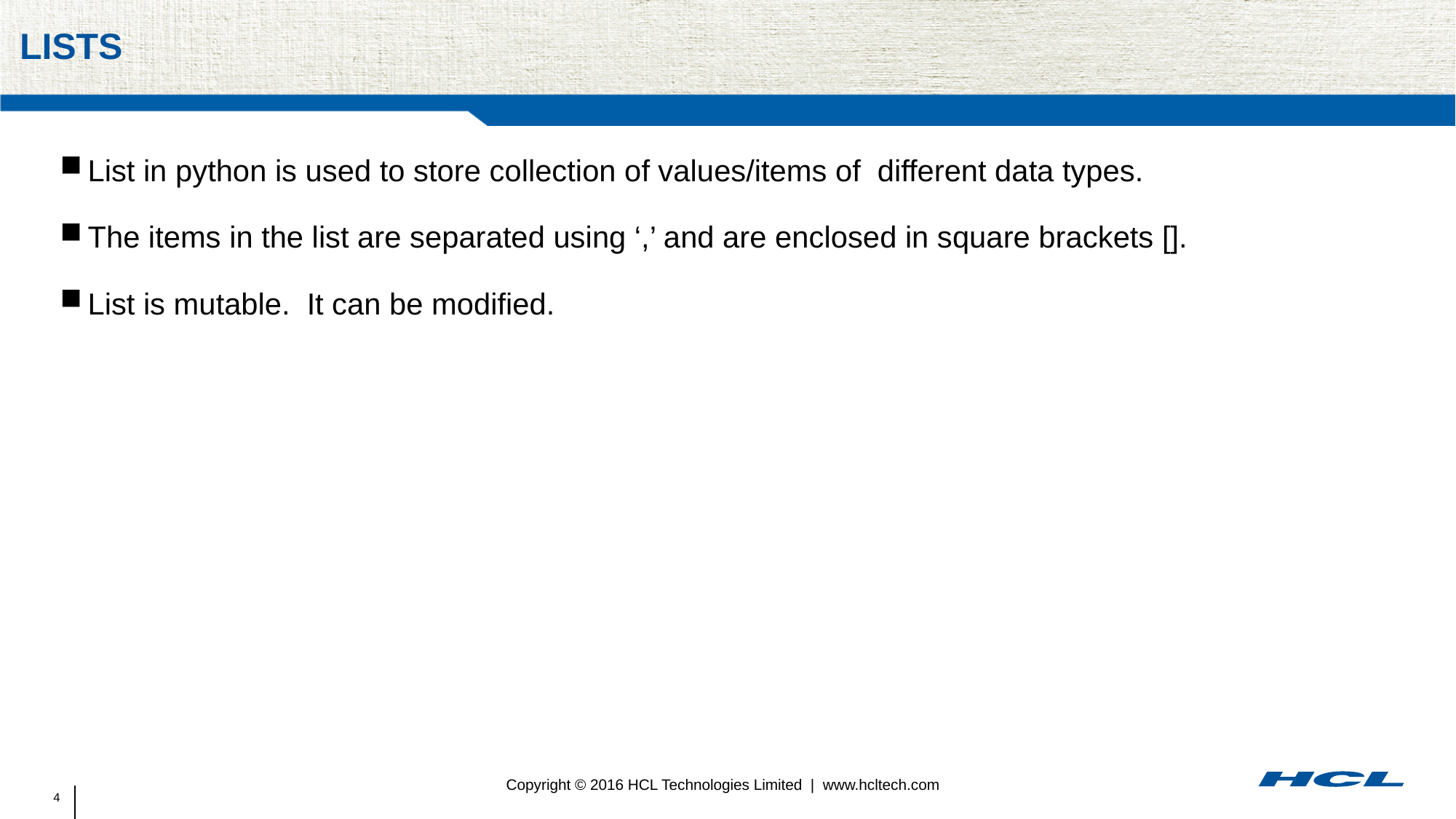

# lists
List in python is used to store collection of values/items of  different data types.
The items in the list are separated using ‘,’ and are enclosed in square brackets [].
List is mutable.  It can be modified.